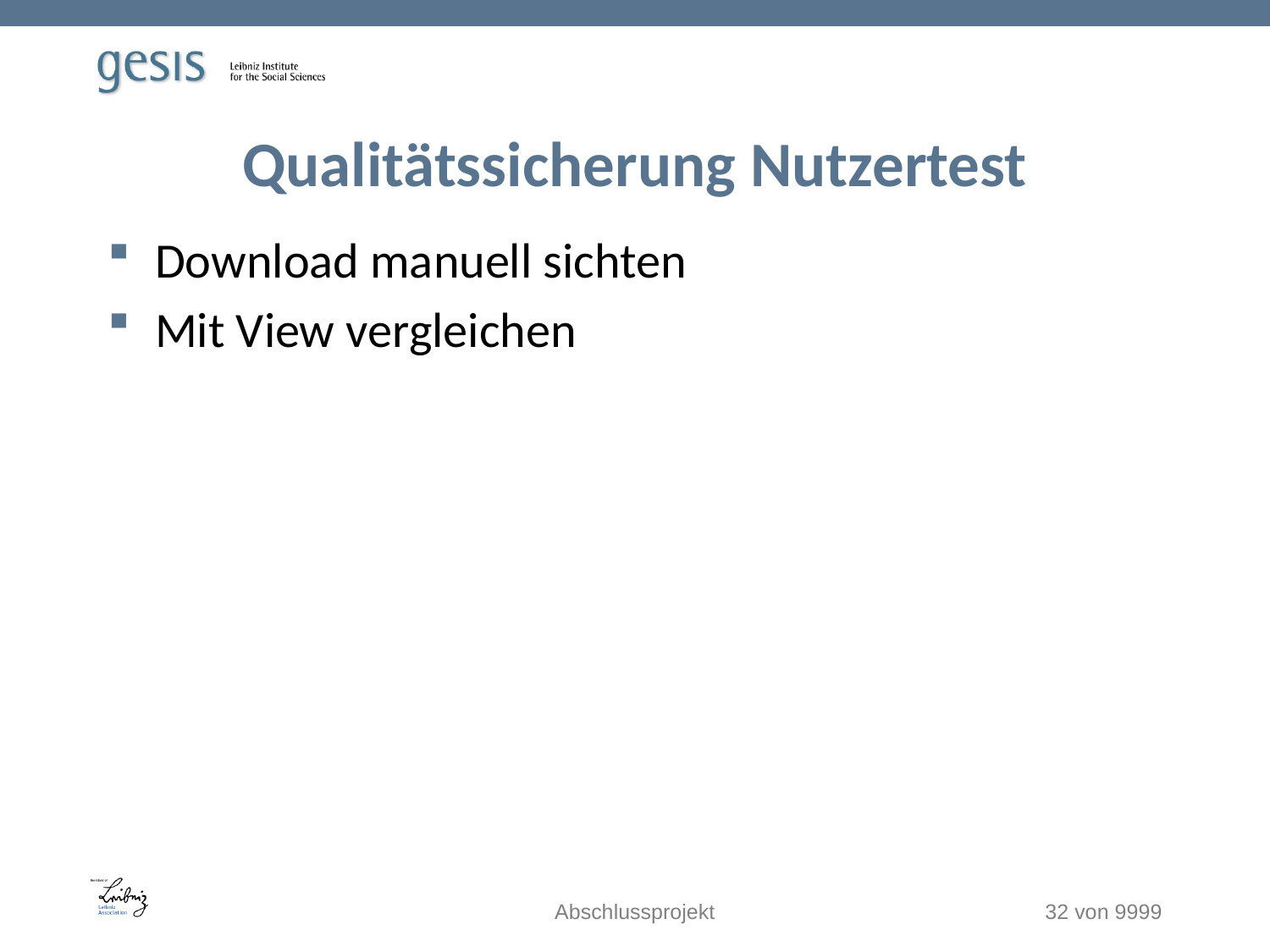

# Qualitätssicherung Nutzertest
Download manuell sichten
Mit View vergleichen
Abschlussprojekt
32 von 9999